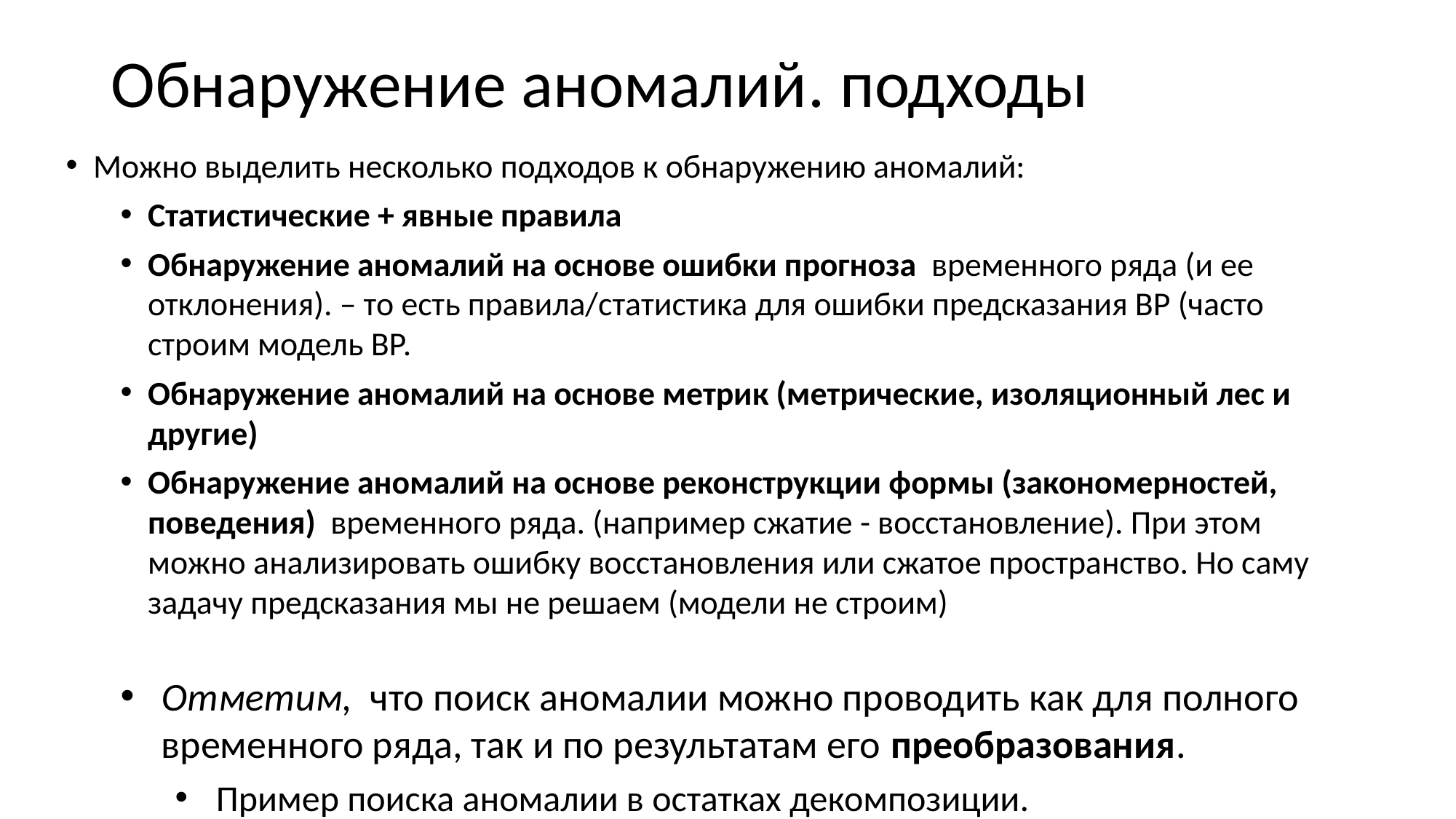

# Обнаружение аномалий. подходы

Можно выделить несколько подходов к обнаружению аномалий:
Статистические + явные правила
Обнаружение аномалий на основе ошибки прогноза  временного ряда (и ее отклонения). – то есть правила/статистика для ошибки предсказания ВР (часто строим модель ВР.
Обнаружение аномалий на основе метрик (метрические, изоляционный лес и другие)
Обнаружение аномалий на основе реконструкции формы (закономерностей, поведения)  временного ряда. (например сжатие - восстановление). При этом можно анализировать ошибку восстановления или сжатое пространство. Но саму задачу предсказания мы не решаем (модели не строим)

Отметим,  что поиск аномалии можно проводить как для полного временного ряда, так и по результатам его преобразования.
Пример поиска аномалии в остатках декомпозиции.